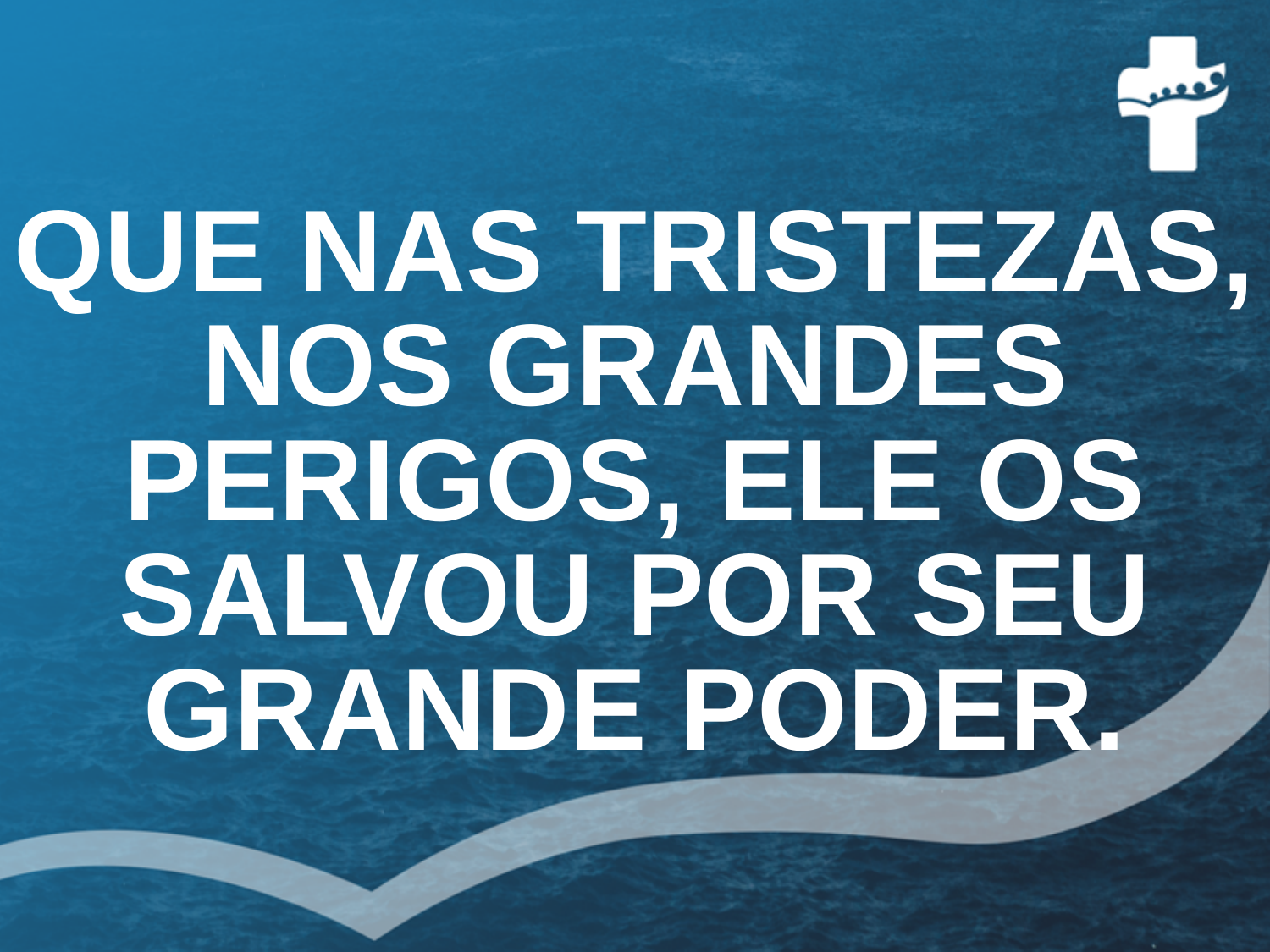

# QUE NAS TRISTEZAS, NOS GRANDES PERIGOS, ELE OS SALVOU POR SEU GRANDE PODER.